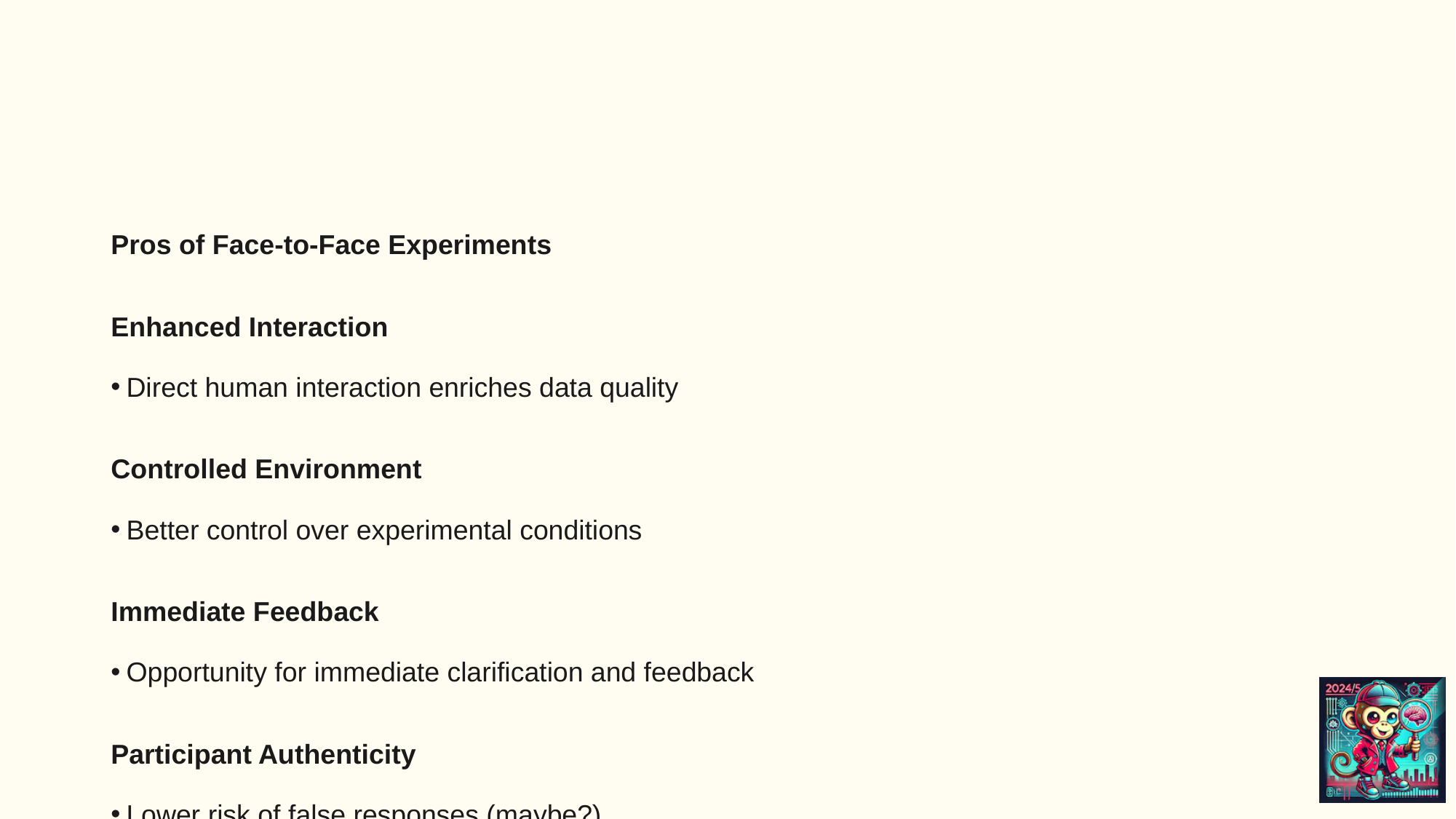

Pros of Face-to-Face Experiments
Enhanced Interaction
Direct human interaction enriches data quality
Controlled Environment
Better control over experimental conditions
Immediate Feedback
Opportunity for immediate clarification and feedback
Participant Authenticity
Lower risk of false responses (maybe?)